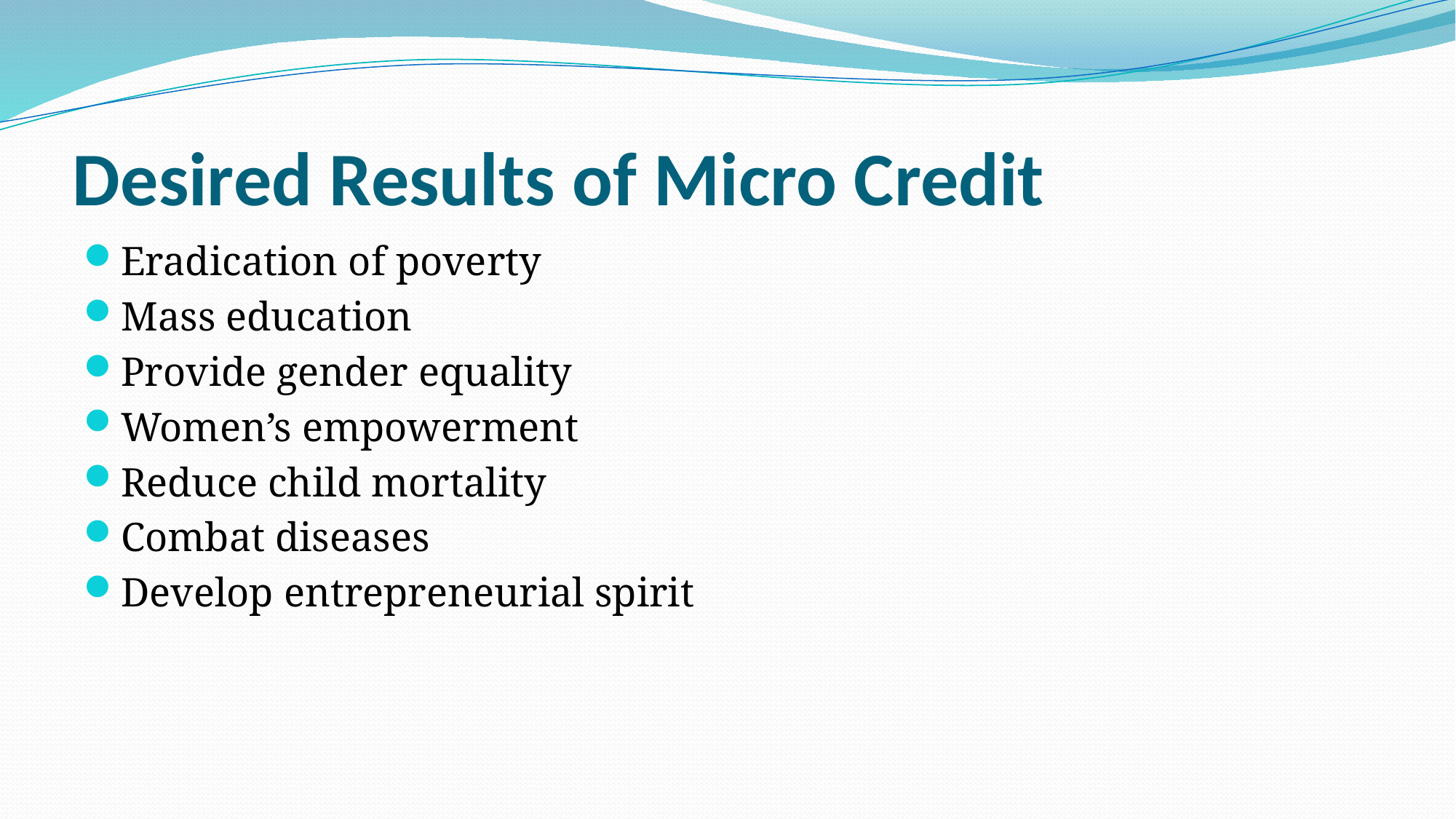

# Desired Results of Micro Credit
Eradication of poverty
Mass education
Provide gender equality
Women’s empowerment
Reduce child mortality
Combat diseases
Develop entrepreneurial spirit